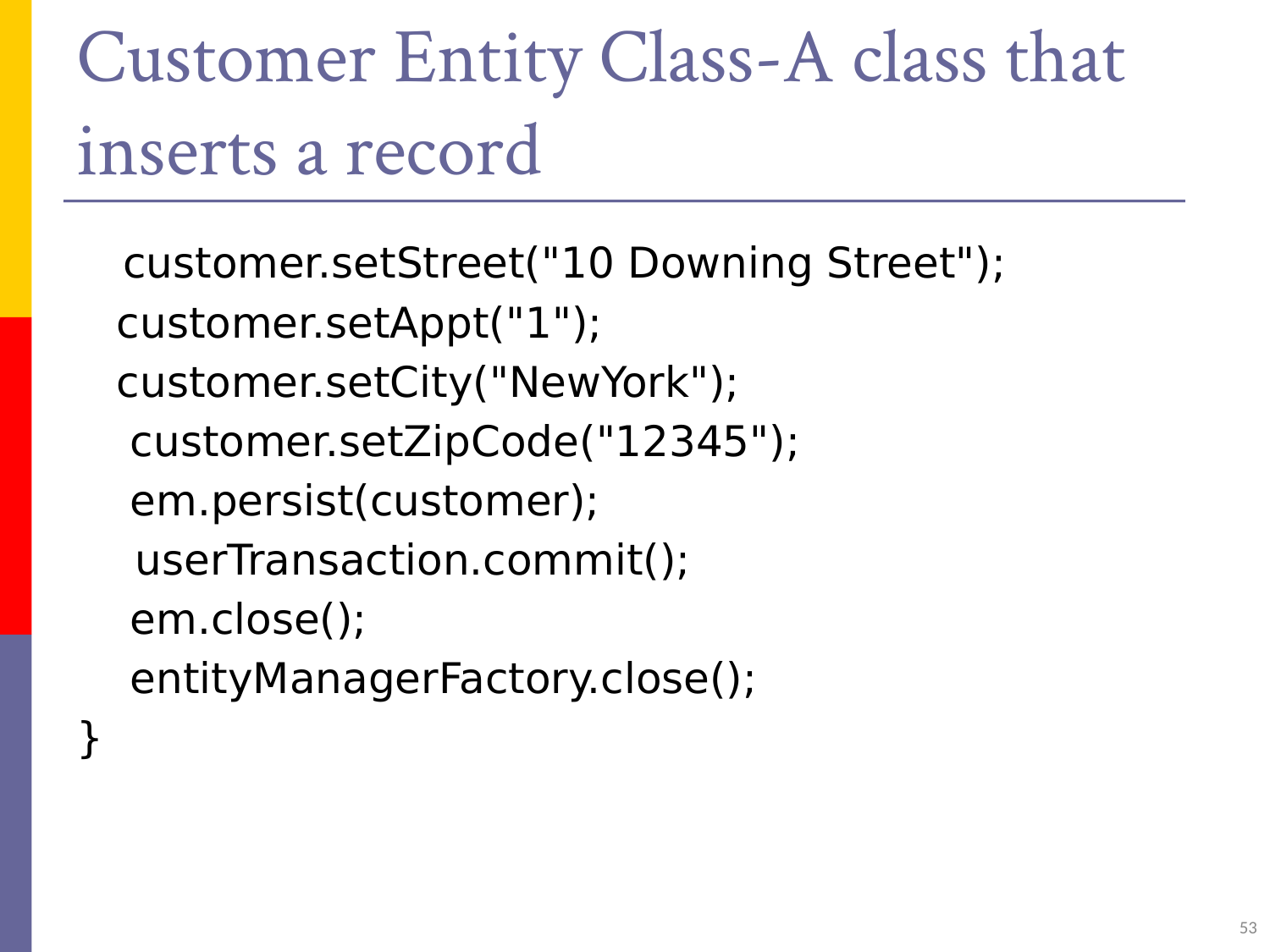

# Customer Entity Class-A class that inserts a record
   customer.setStreet("10 Downing Street");
   customer.setAppt("1");
   customer.setCity("NewYork");
    customer.setZipCode("12345");
    em.persist(customer);
    userTransaction.commit();
    em.close();
    entityManagerFactory.close();
}

53